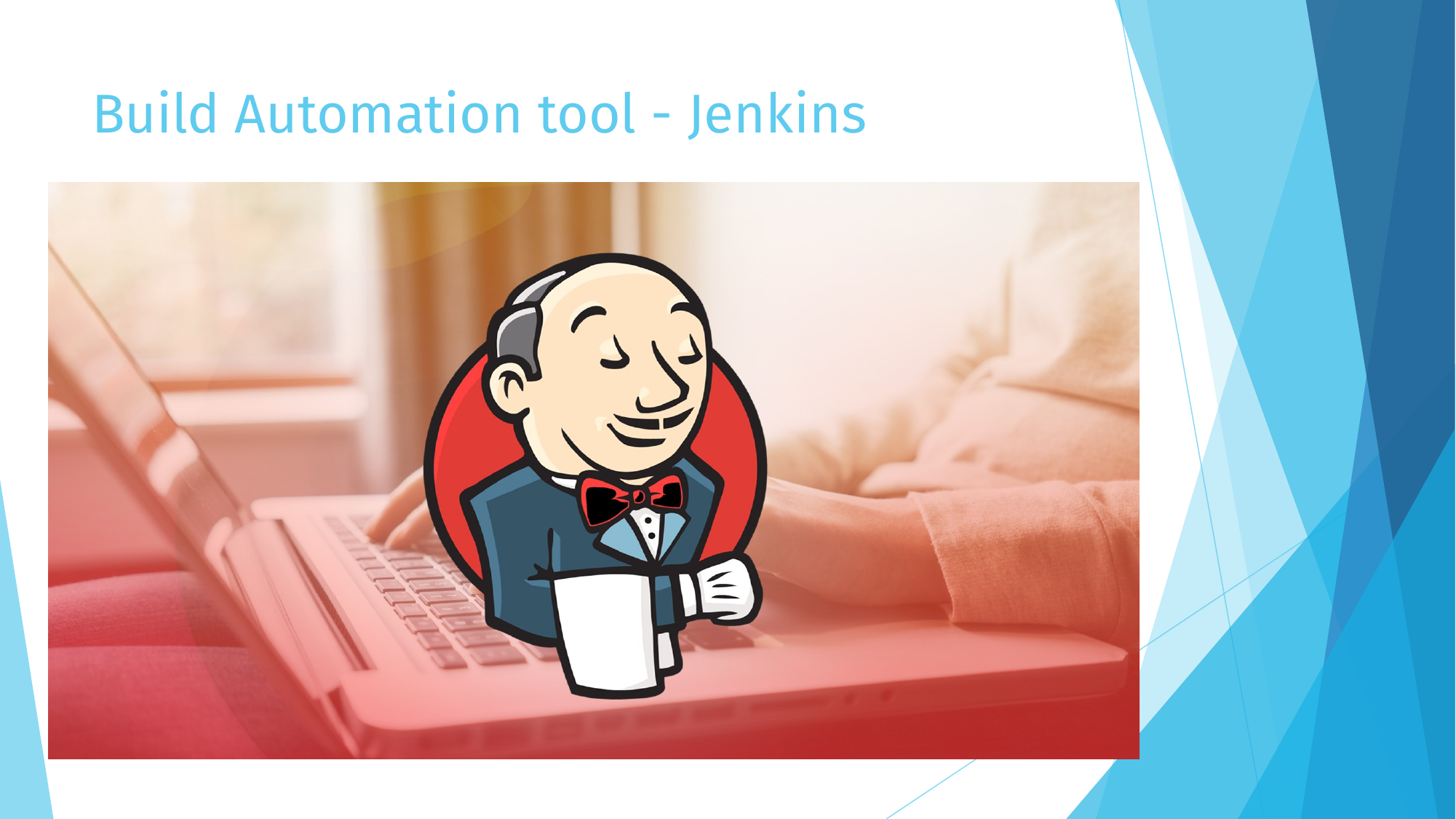

# Build Automation tool - Jenkins

16